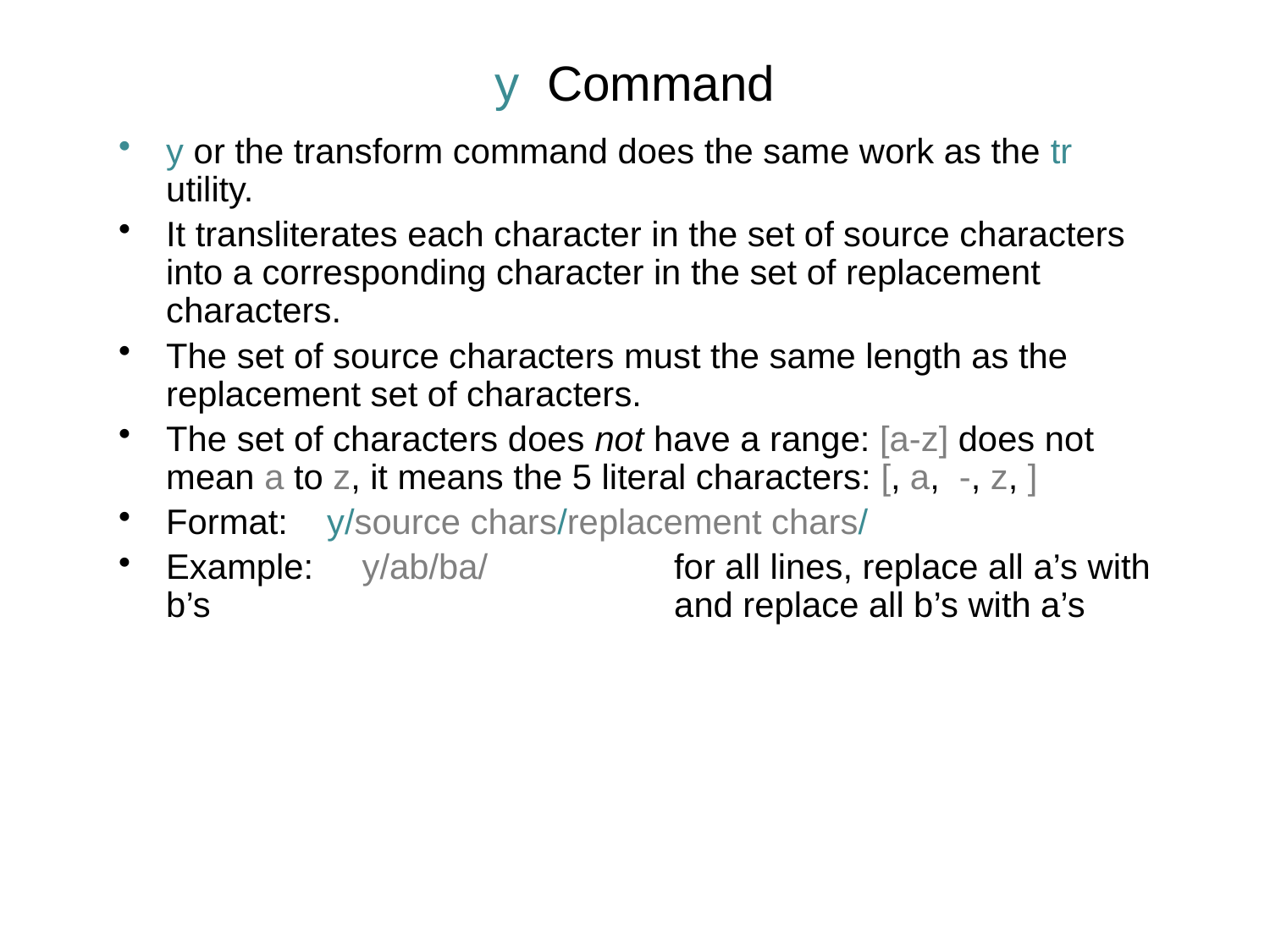

# y  Command
y or the transform command does the same work as the tr utility.
It transliterates each character in the set of source characters into a corresponding character in the set of replacement characters.
The set of source characters must the same length as the replacement set of characters.
The set of characters does not have a range: [a-z] does not mean a to z, it means the 5 literal characters: [, a,  -, z, ]
Format:    y/source chars/replacement chars/
Example:     y/ab/ba/		for all lines, replace all a’s with b’s 				and replace all b’s with a’s